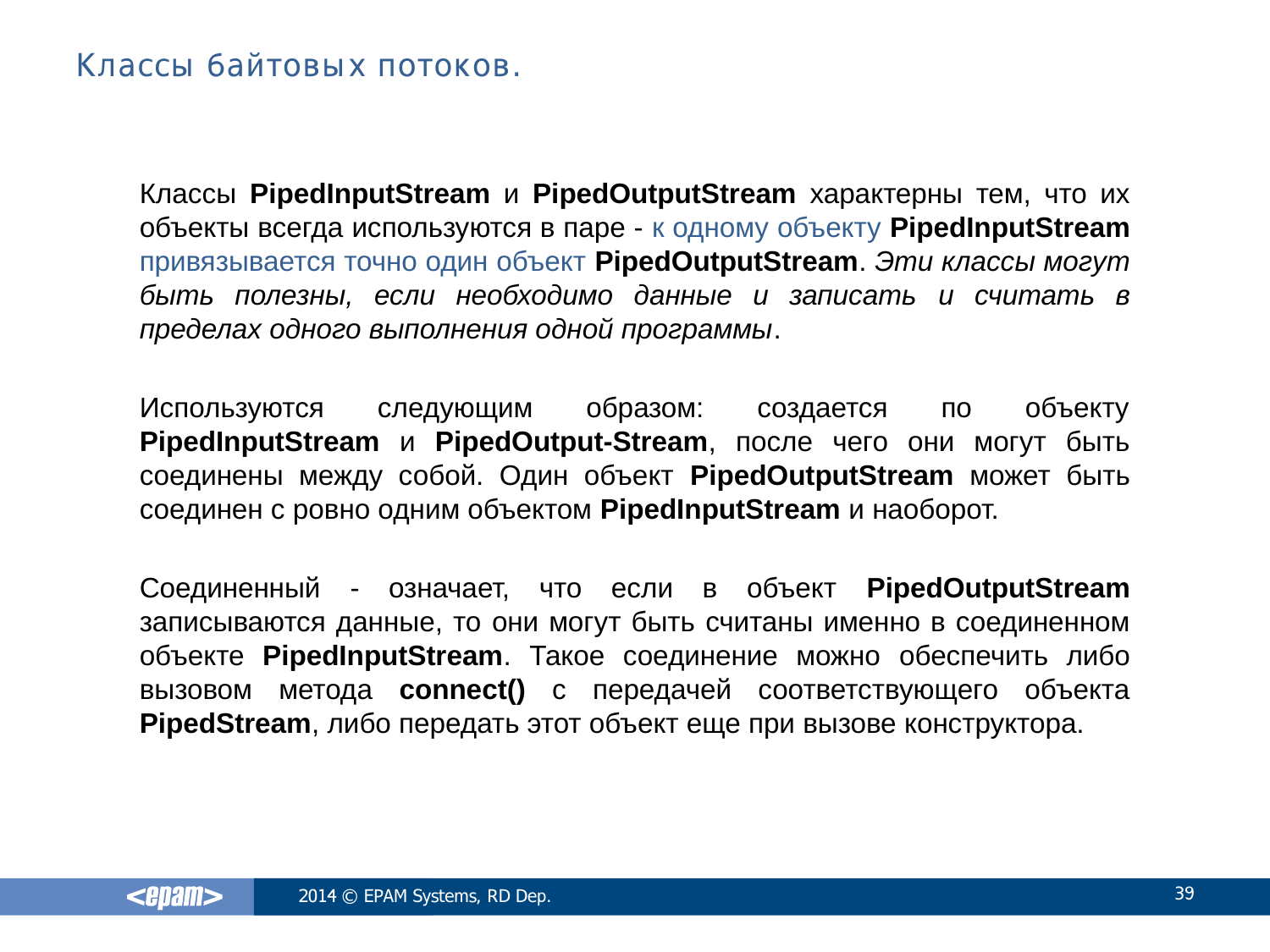

# Классы байтовых потоков.
Классы PipedInputStream и PipedOutputStream характерны тем, что их объекты всегда используются в паре - к одному объекту PipedInputStream привязывается точно один объект PipedOutputStream. Эти классы могут быть полезны, если необходимо данные и записать и считать в пределах одного выполнения одной программы.

Используются следующим образом: создается по объекту PipedInputStream и PipedOutput-Stream, после чего они могут быть соединены между собой. Один объект PipedOutputStream может быть соединен с ровно одним объектом PipedInputStream и наоборот.

Соединенный - означает, что если в объект PipedOutputStream записываются данные, то они могут быть считаны именно в соединенном объекте PipedInputStream. Такое соединение можно обеспечить либо вызовом метода connect() с передачей соответствующего объекта PipedStream, либо передать этот объект еще при вызове конструктора.
39
2014 © EPAM Systems, RD Dep.